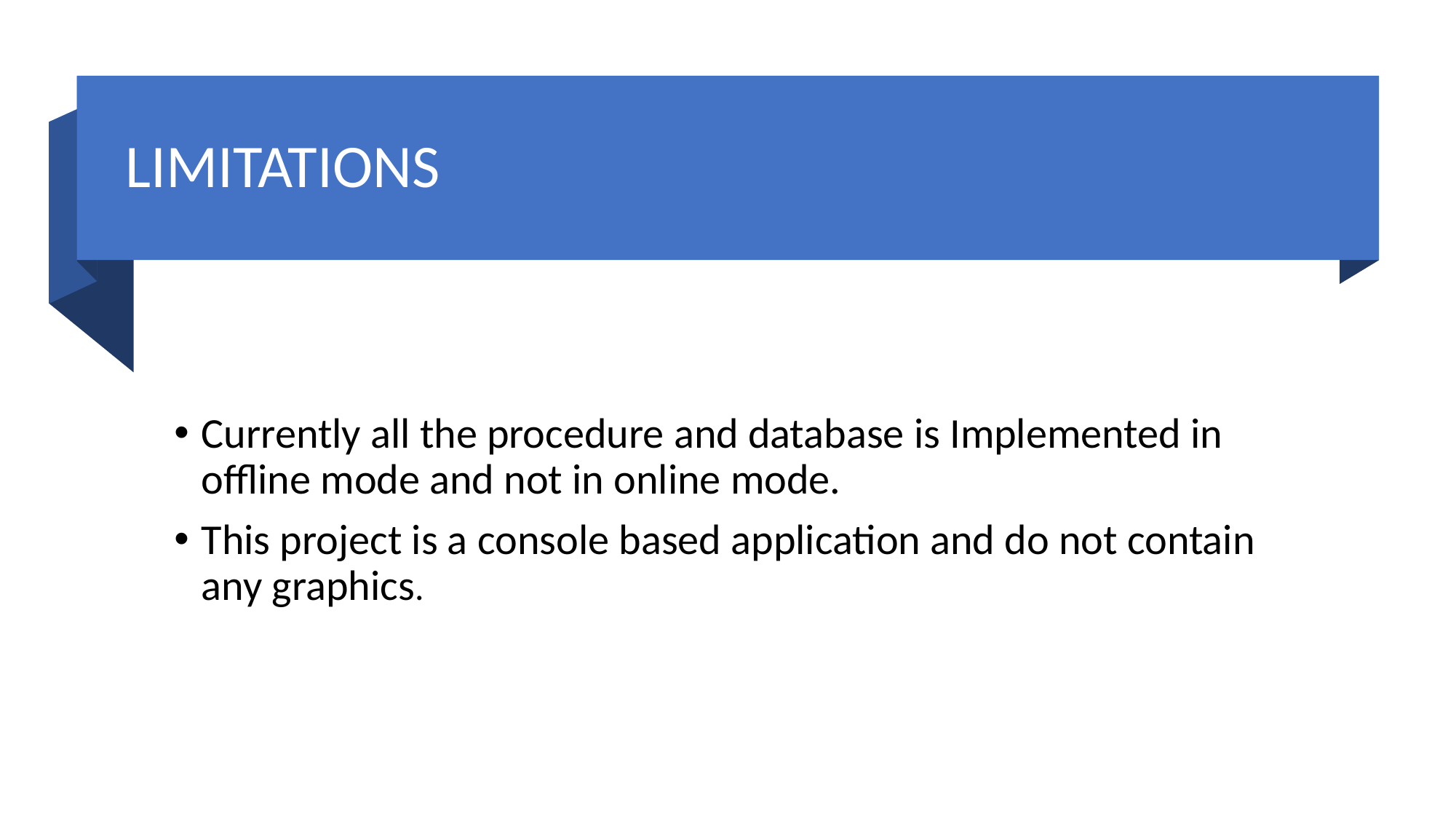

# LIMITATIONS

Currently all the procedure and database is Implemented in offline mode and not in online mode.
This project is a console based application and do not contain any graphics.